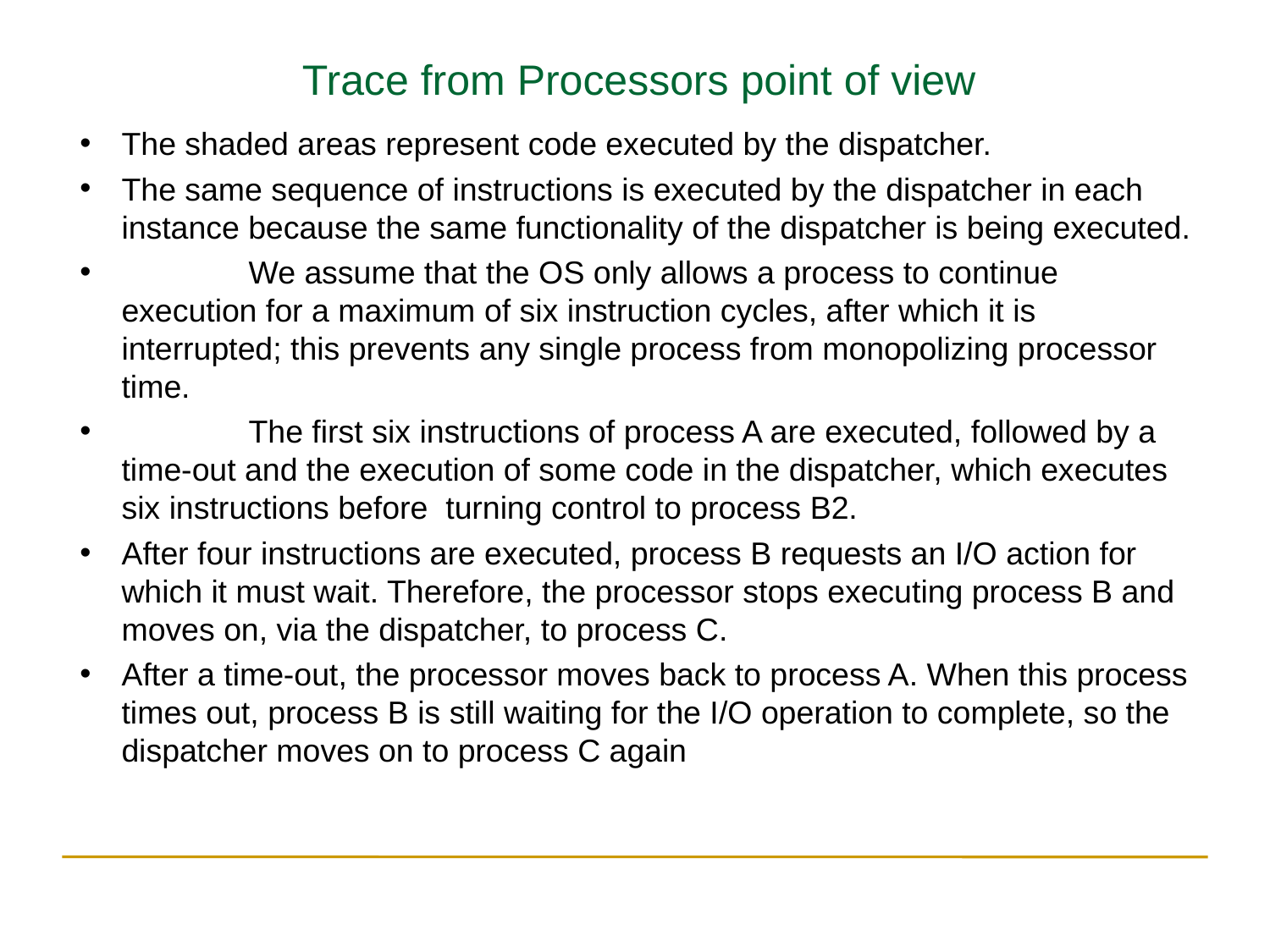

Trace from Processors point of view
The shaded areas represent code executed by the dispatcher.
The same sequence of instructions is executed by the dispatcher in each instance because the same functionality of the dispatcher is being executed.
	We assume that the OS only allows a process to continue execution for a maximum of six instruction cycles, after which it is interrupted; this prevents any single process from monopolizing processor time.
	The first six instructions of process A are executed, followed by a time-out and the execution of some code in the dispatcher, which executes six instructions before  turning control to process B2.
After four instructions are executed, process B requests an I/O action for which it must wait. Therefore, the processor stops executing process B and moves on, via the dispatcher, to process C.
After a time-out, the processor moves back to process A. When this process times out, process B is still waiting for the I/O operation to complete, so the dispatcher moves on to process C again